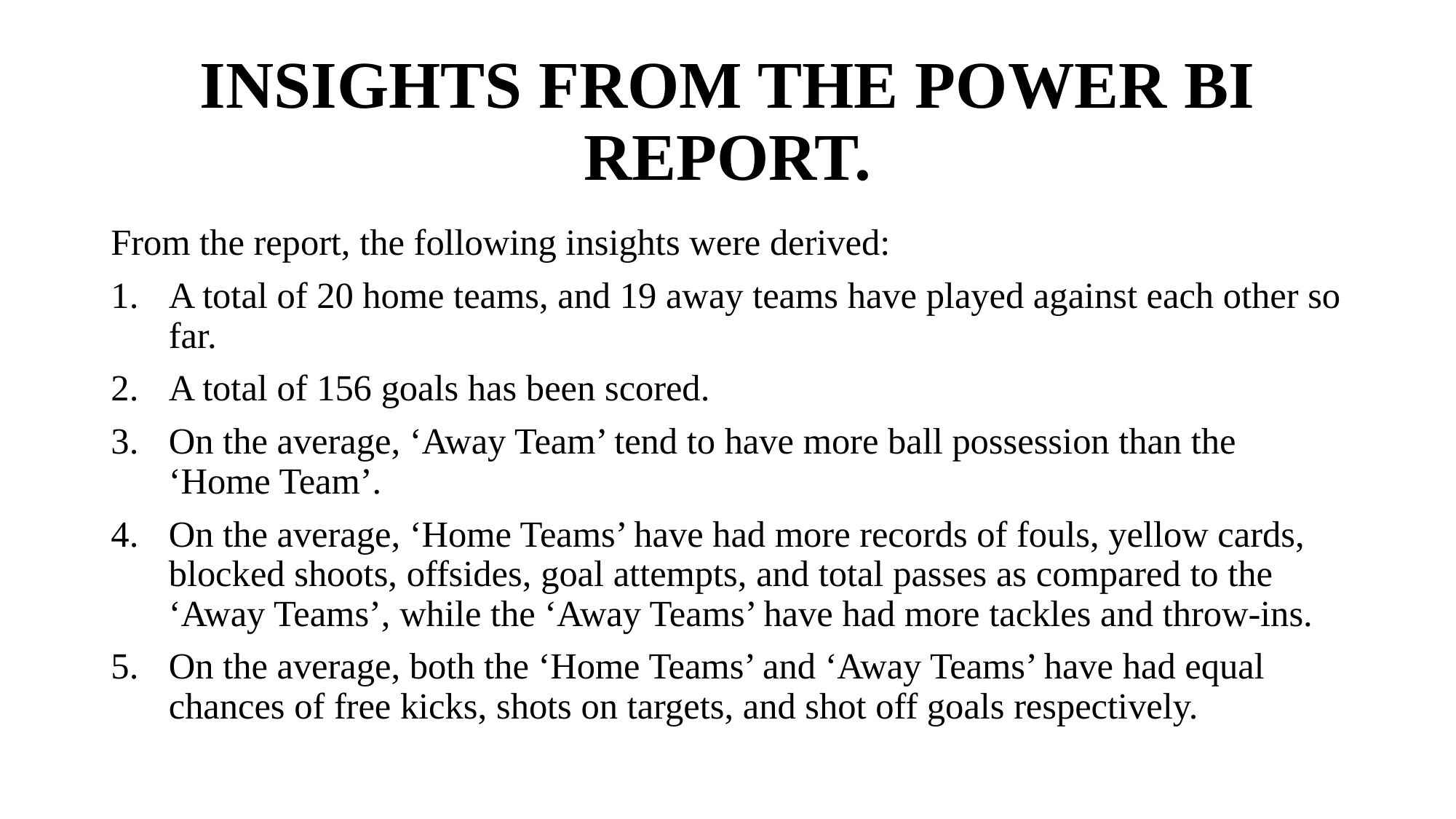

# INSIGHTS FROM THE POWER BI REPORT.
From the report, the following insights were derived:
A total of 20 home teams, and 19 away teams have played against each other so far.
A total of 156 goals has been scored.
On the average, ‘Away Team’ tend to have more ball possession than the ‘Home Team’.
On the average, ‘Home Teams’ have had more records of fouls, yellow cards, blocked shoots, offsides, goal attempts, and total passes as compared to the ‘Away Teams’, while the ‘Away Teams’ have had more tackles and throw-ins.
On the average, both the ‘Home Teams’ and ‘Away Teams’ have had equal chances of free kicks, shots on targets, and shot off goals respectively.